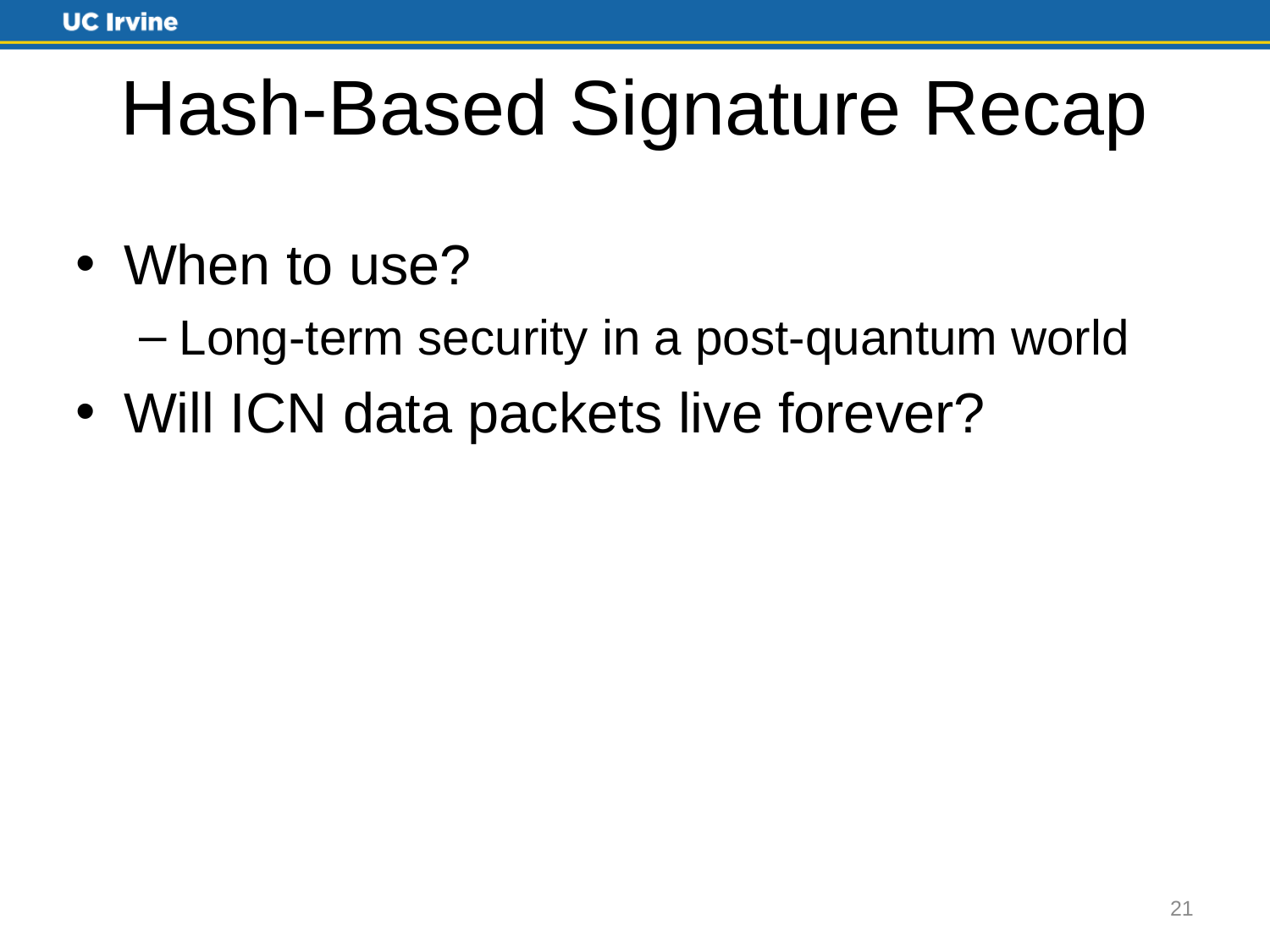

# Hash-Based Signature Recap
When to use?
Long-term security in a post-quantum world
Will ICN data packets live forever?

21